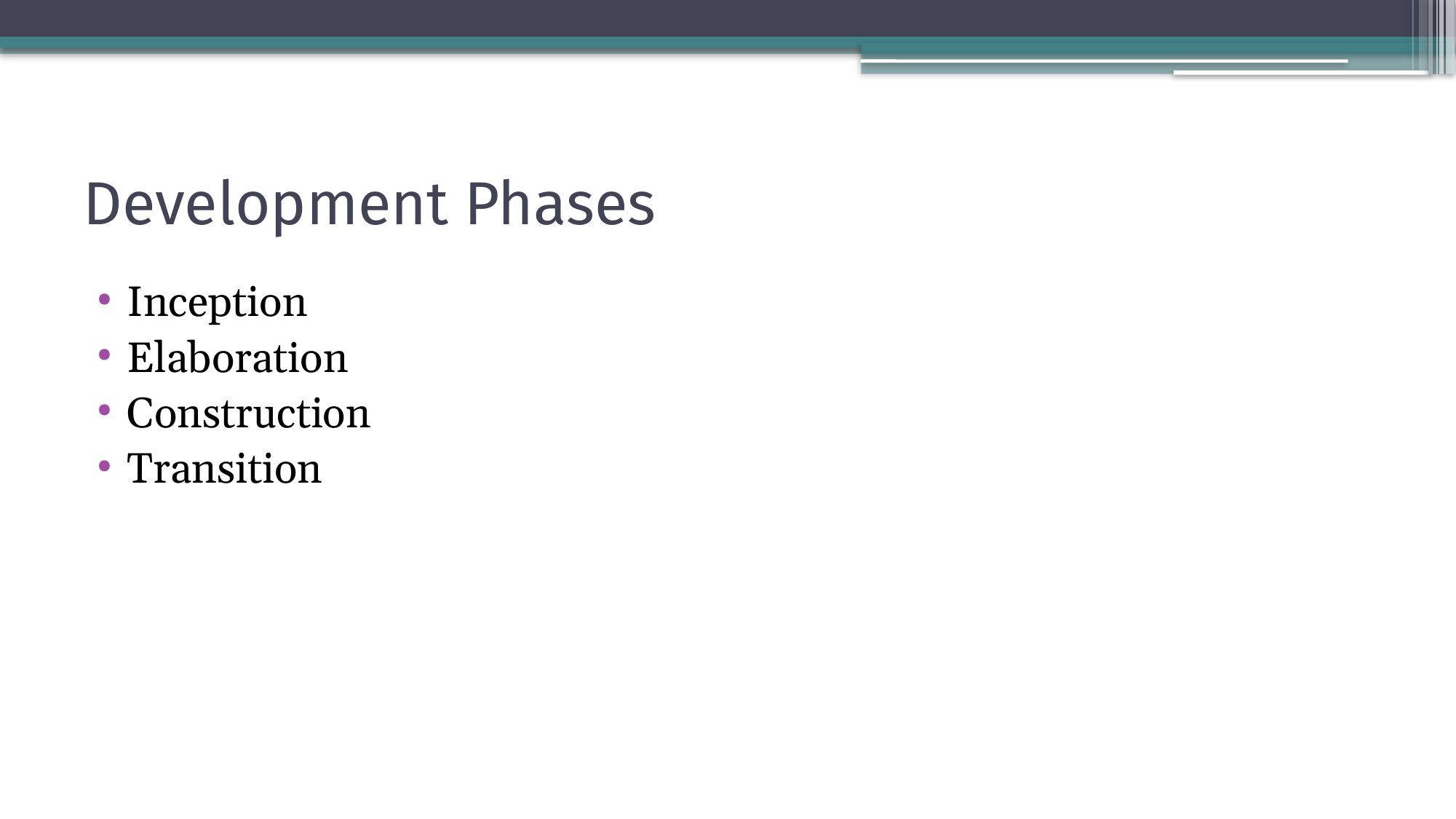

# Development Phases
Inception
Elaboration
Construction
Transition